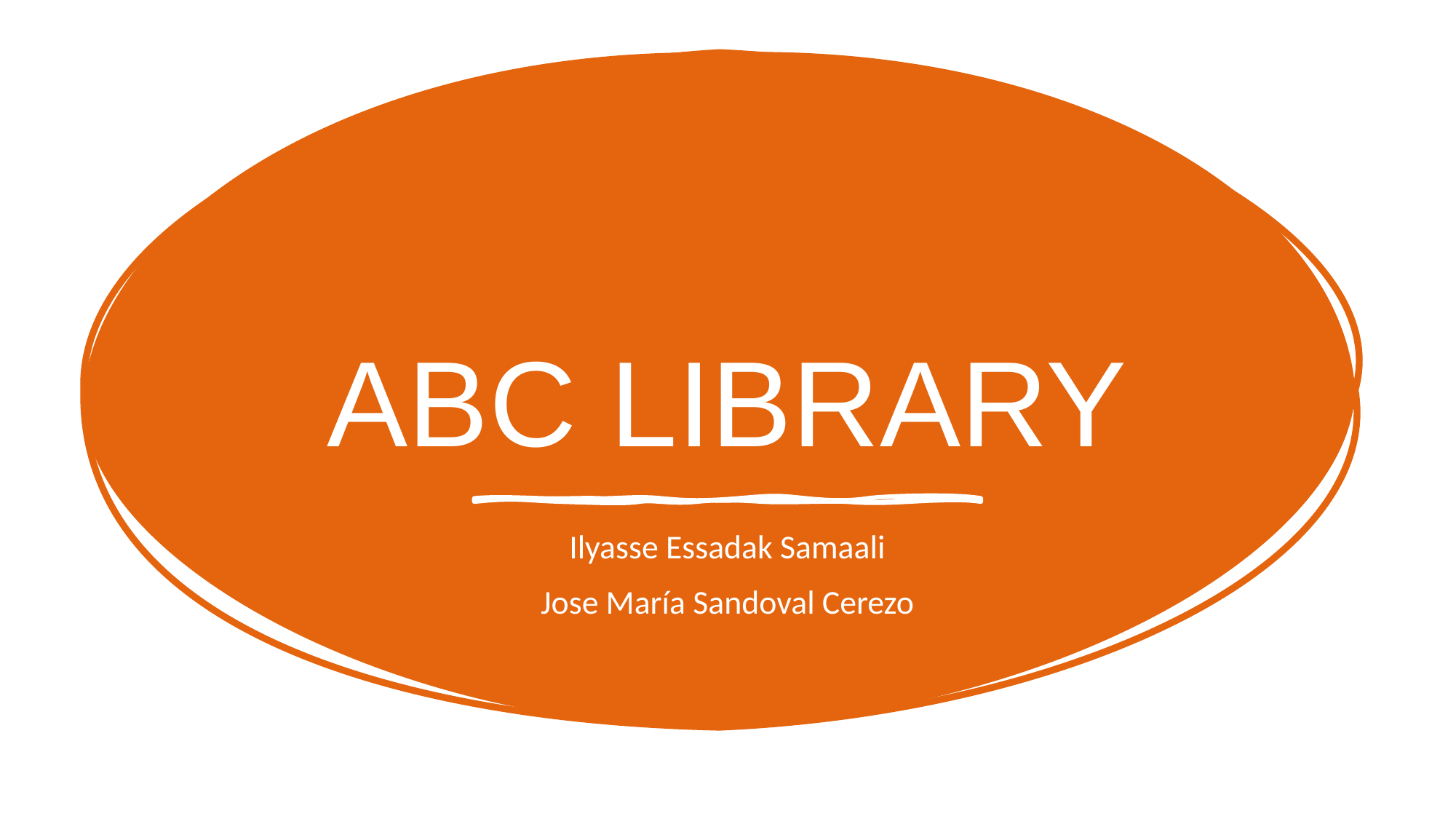

# ABC LIBRARY

Ilyasse Essadak Samaali
Jose María Sandoval Cerezo